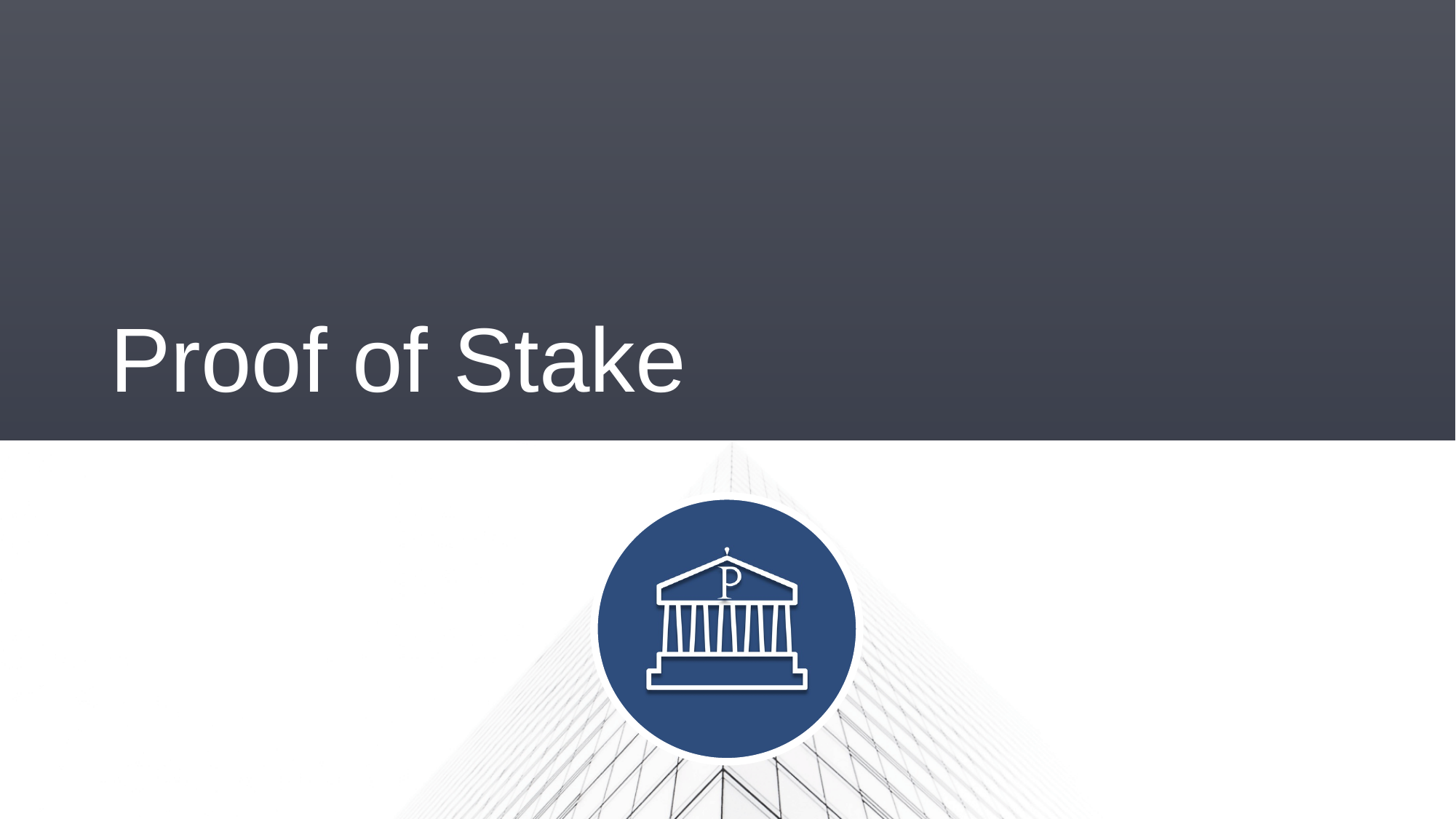

# Proof of Stake

ssPolis White Paper v3.0
s
30